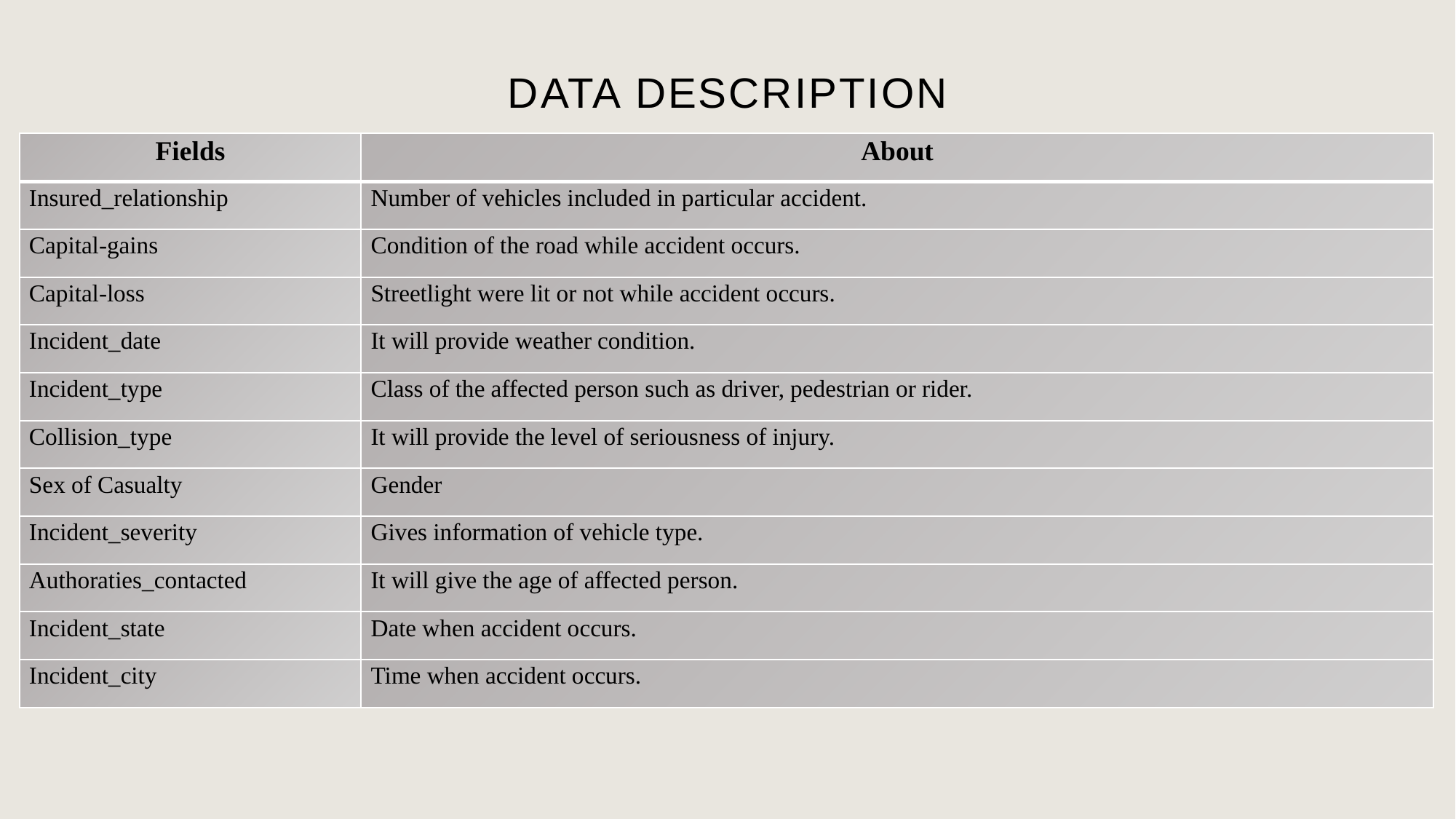

# Data description
| Fields | About |
| --- | --- |
| Insured\_relationship | Number of vehicles included in particular accident. |
| Capital-gains | Condition of the road while accident occurs. |
| Capital-loss | Streetlight were lit or not while accident occurs. |
| Incident\_date | It will provide weather condition. |
| Incident\_type | Class of the affected person such as driver, pedestrian or rider. |
| Collision\_type | It will provide the level of seriousness of injury. |
| Sex of Casualty | Gender |
| Incident\_severity | Gives information of vehicle type. |
| Authoraties\_contacted | It will give the age of affected person. |
| Incident\_state | Date when accident occurs. |
| Incident\_city | Time when accident occurs. |